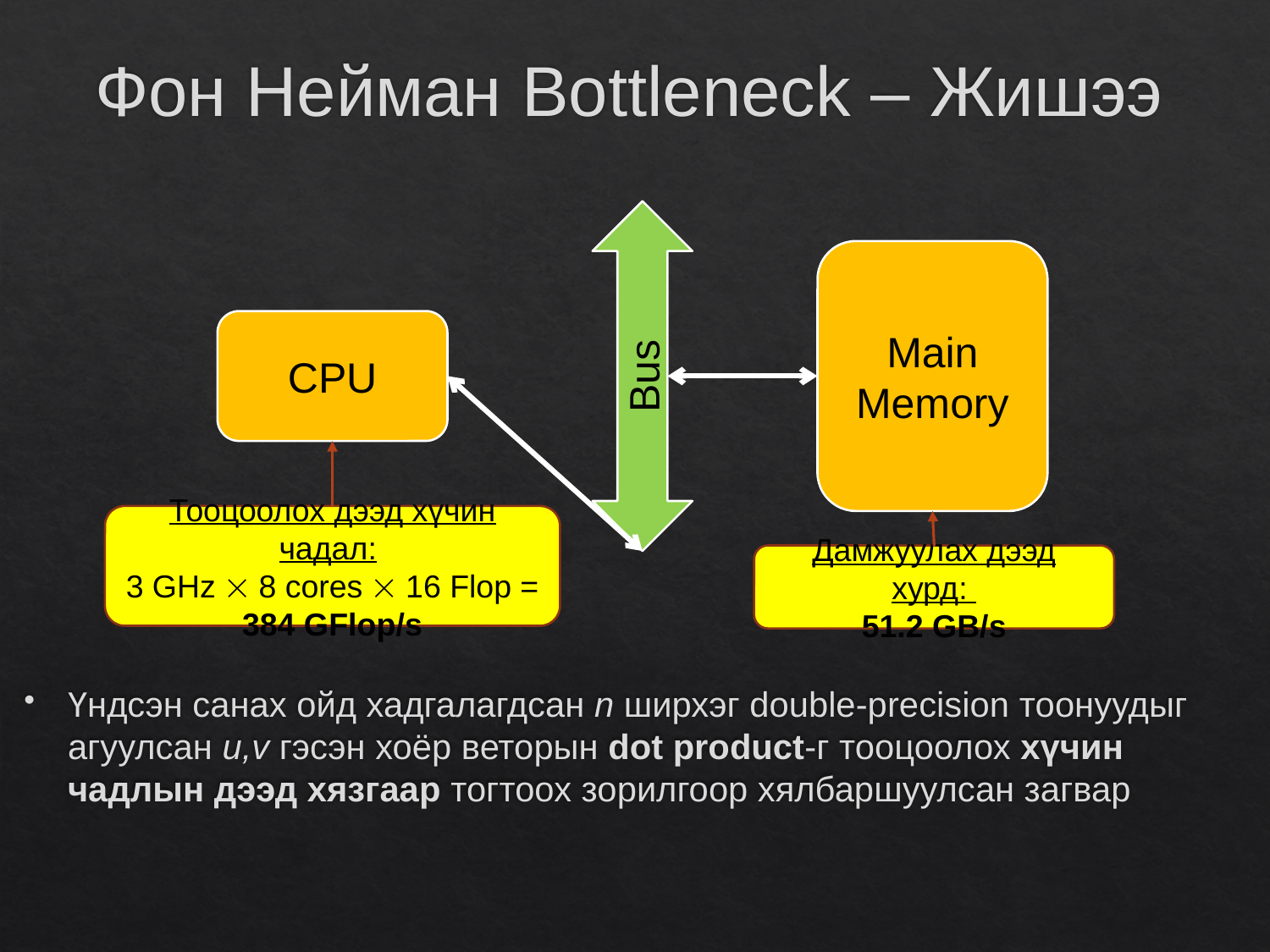

# Фон Нейман Bottleneck – Жишээ
Main
Memory
CPU
Bus
Тооцоолох дээд хүчин чадал:
3 GHz × 8 cores × 16 Flop = 384 GFlop/s
Дамжуулах дээд хурд:
51.2 GB/s
Үндсэн санах ойд хадгалагдсан n ширхэг double-precision тоонуудыг агуулсан u,v гэсэн хоёр веторын dot product-г тооцоолох хүчин чадлын дээд хязгаар тогтоох зорилгоор хялбаршуулсан загвар